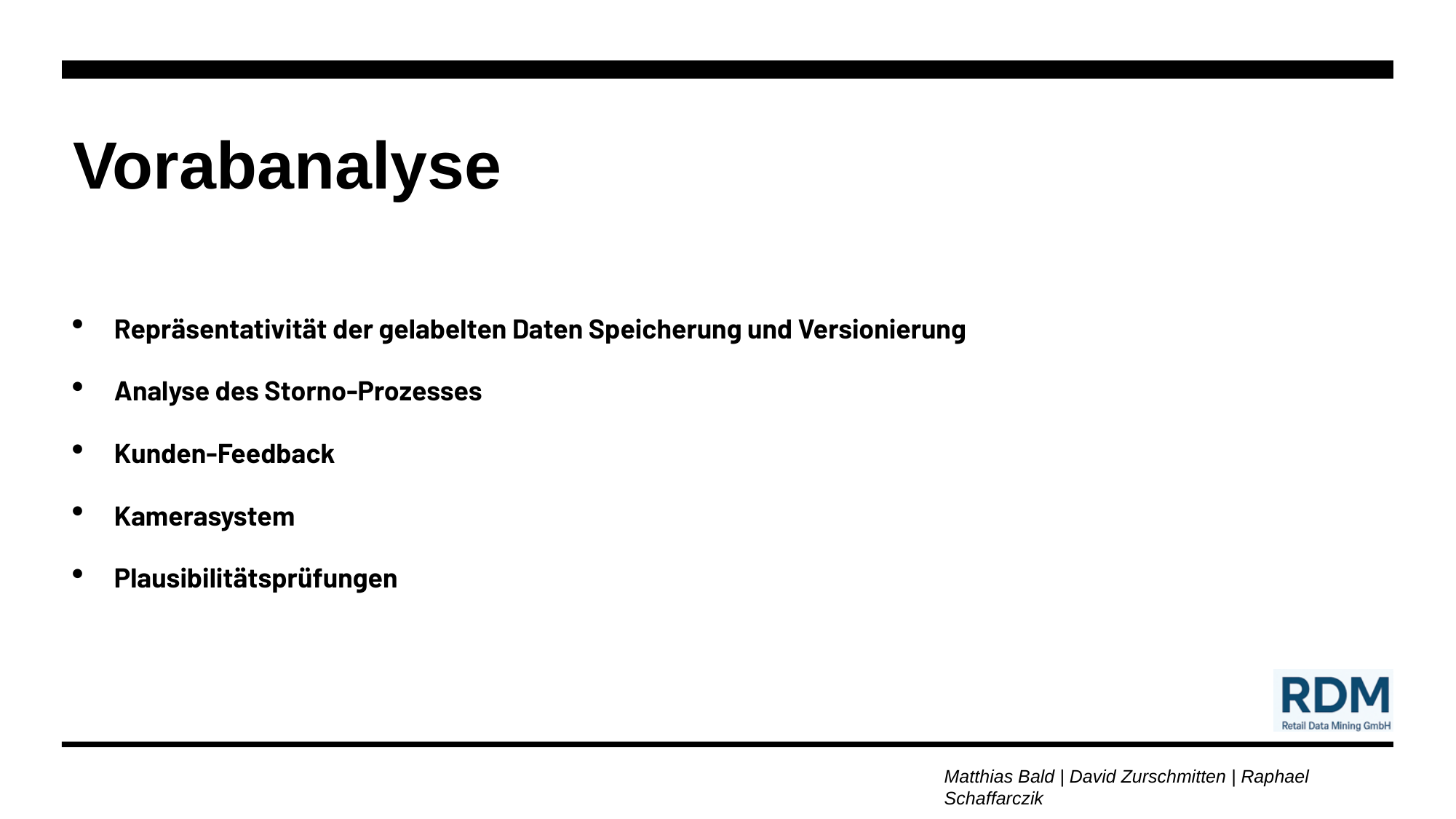

# Vorabanalyse
Repräsentativität der gelabelten Daten Speicherung und Versionierung
Analyse des Storno-Prozesses
Kunden-Feedback
Kamerasystem
Plausibilitätsprüfungen